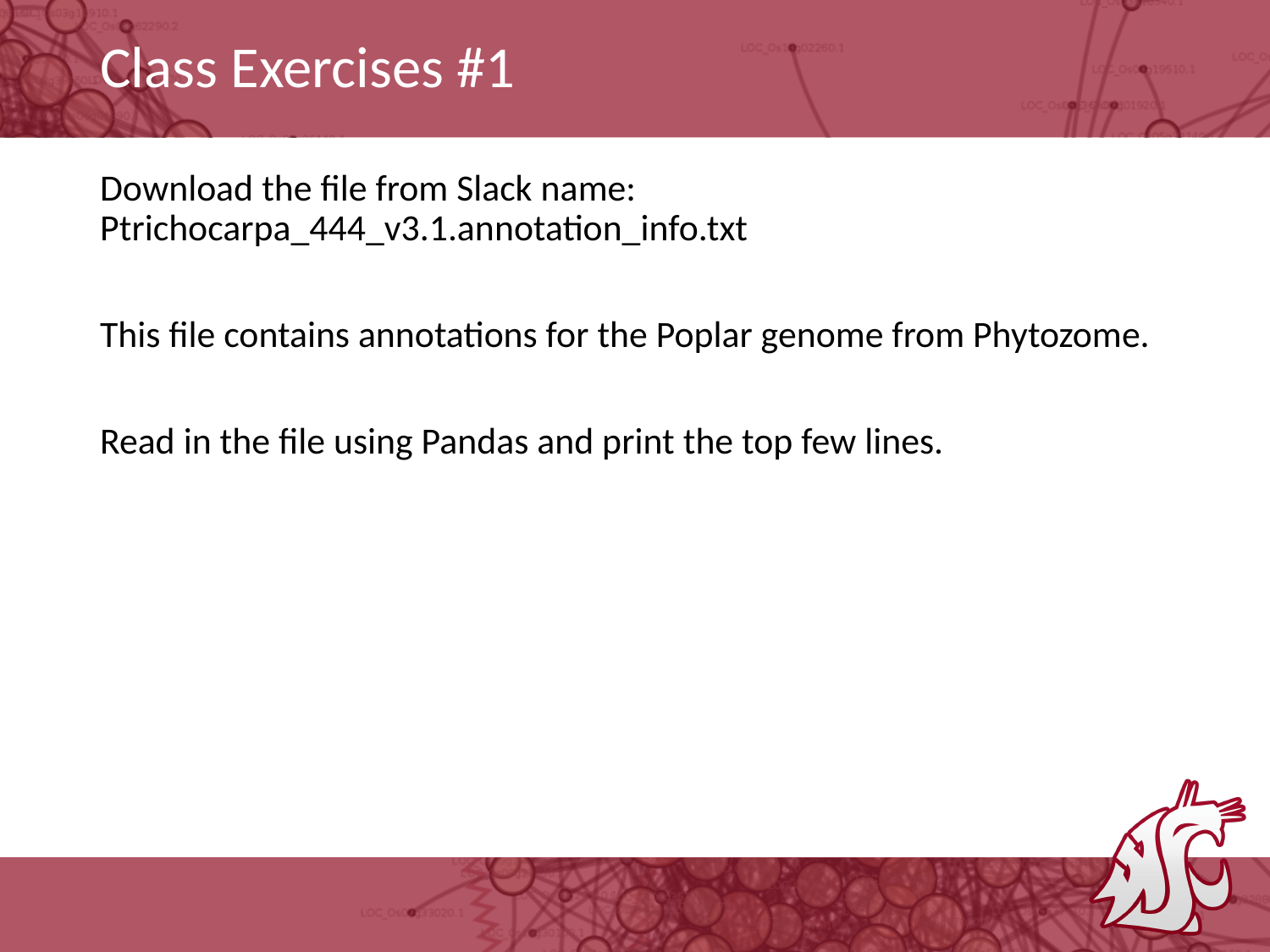

# Class Exercises #1
Download the file from Slack name: Ptrichocarpa_444_v3.1.annotation_info.txt

This file contains annotations for the Poplar genome from Phytozome.

Read in the file using Pandas and print the top few lines.